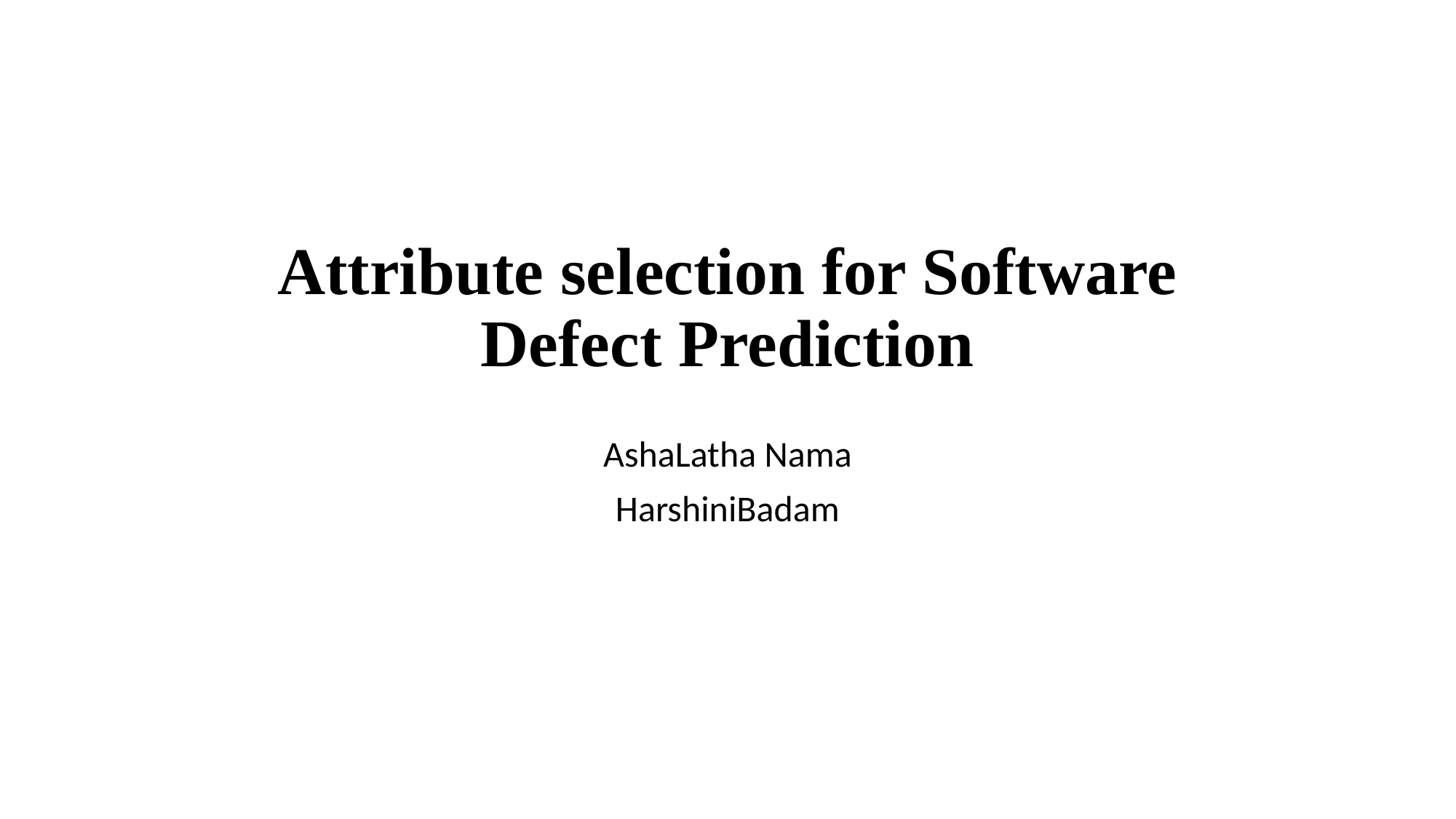

# Attribute selection for Software Defect Prediction
AshaLatha Nama
HarshiniBadam